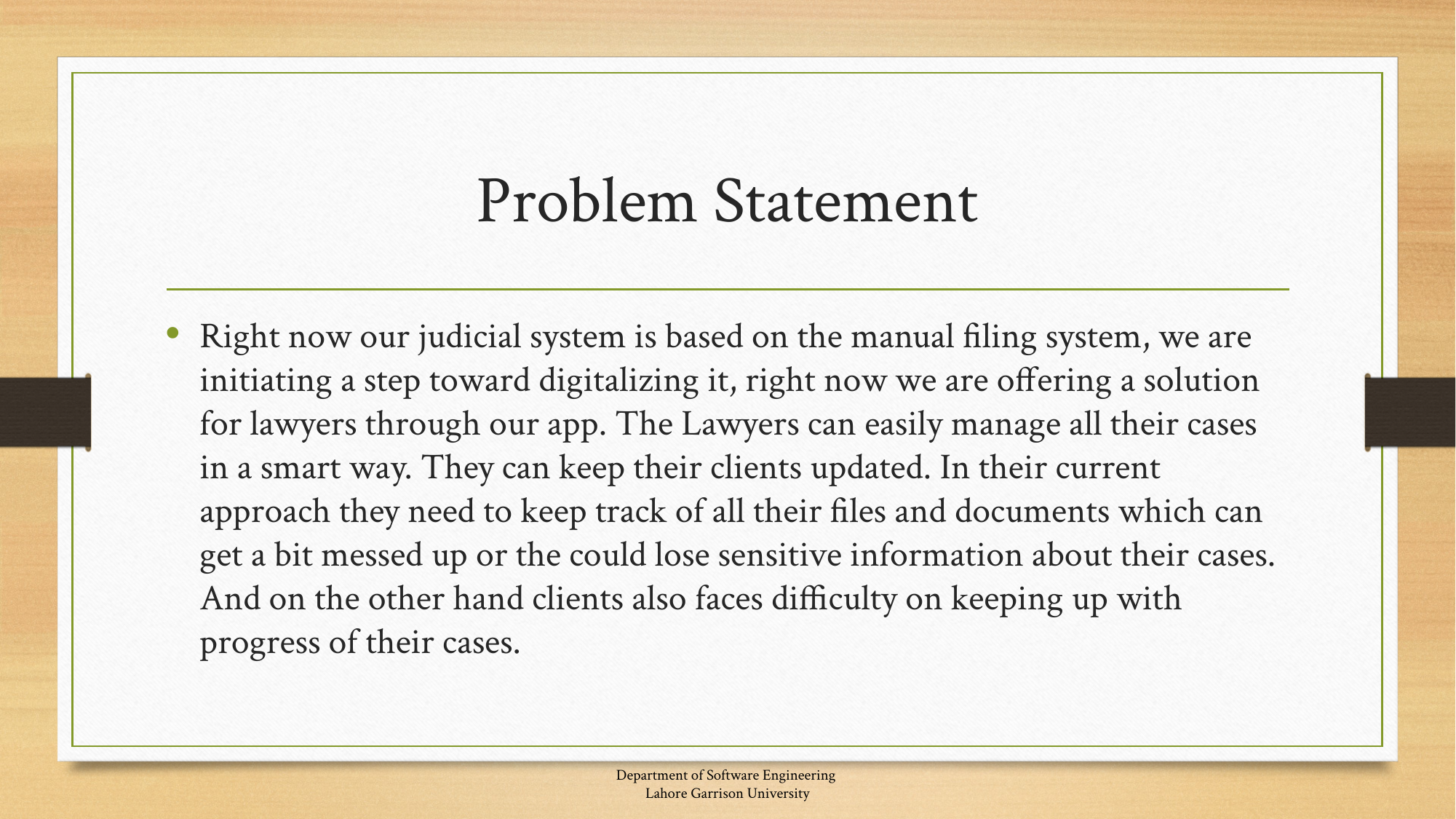

# Problem Statement
Right now our judicial system is based on the manual filing system, we are initiating a step toward digitalizing it, right now we are offering a solution for lawyers through our app. The Lawyers can easily manage all their cases in a smart way. They can keep their clients updated. In their current approach they need to keep track of all their files and documents which can get a bit messed up or the could lose sensitive information about their cases. And on the other hand clients also faces difficulty on keeping up with progress of their cases.
5
Department of Software Engineering
Lahore Garrison University